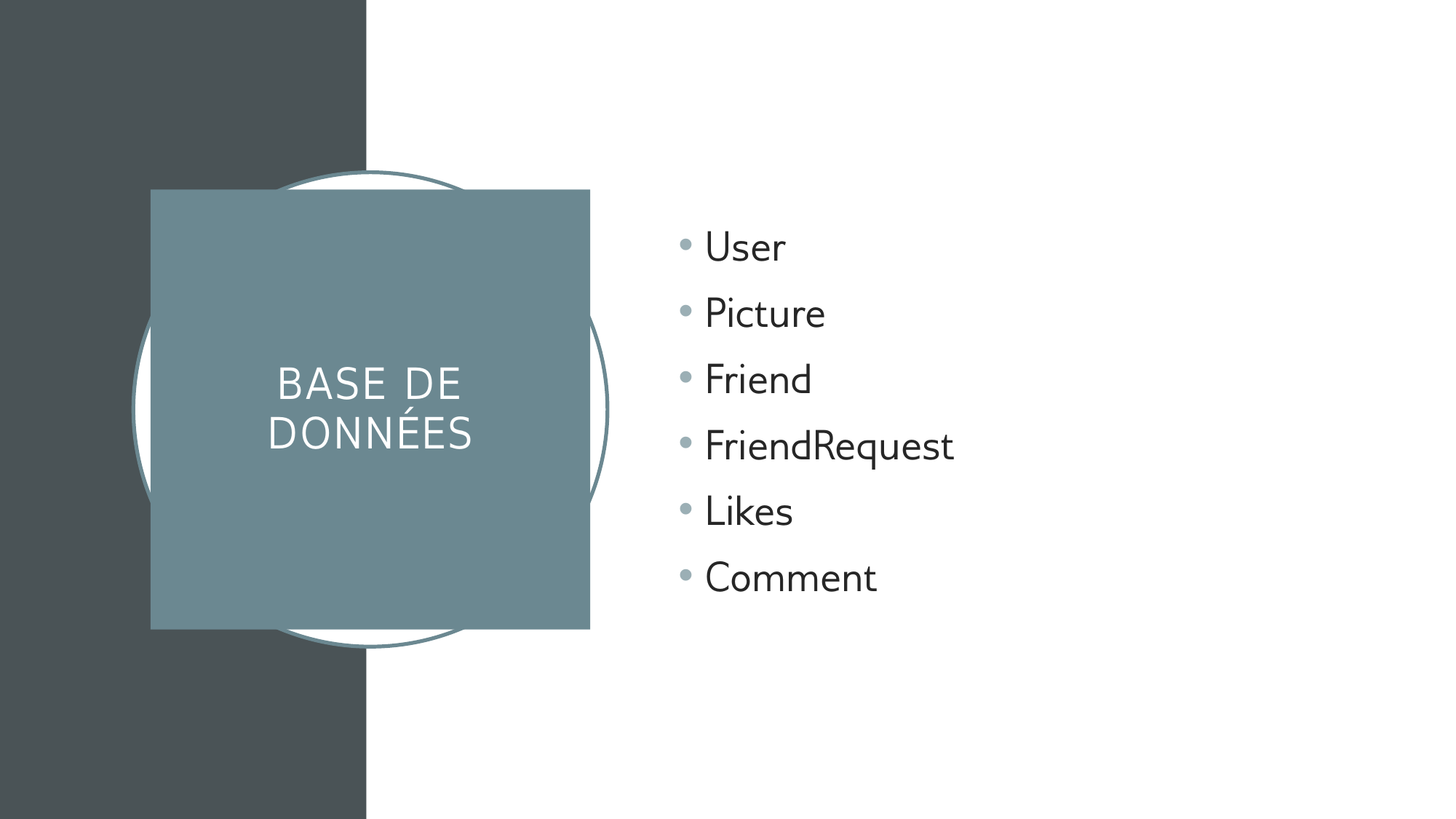

User
Picture
Friend
FriendRequest
Likes
Comment

# Base de données